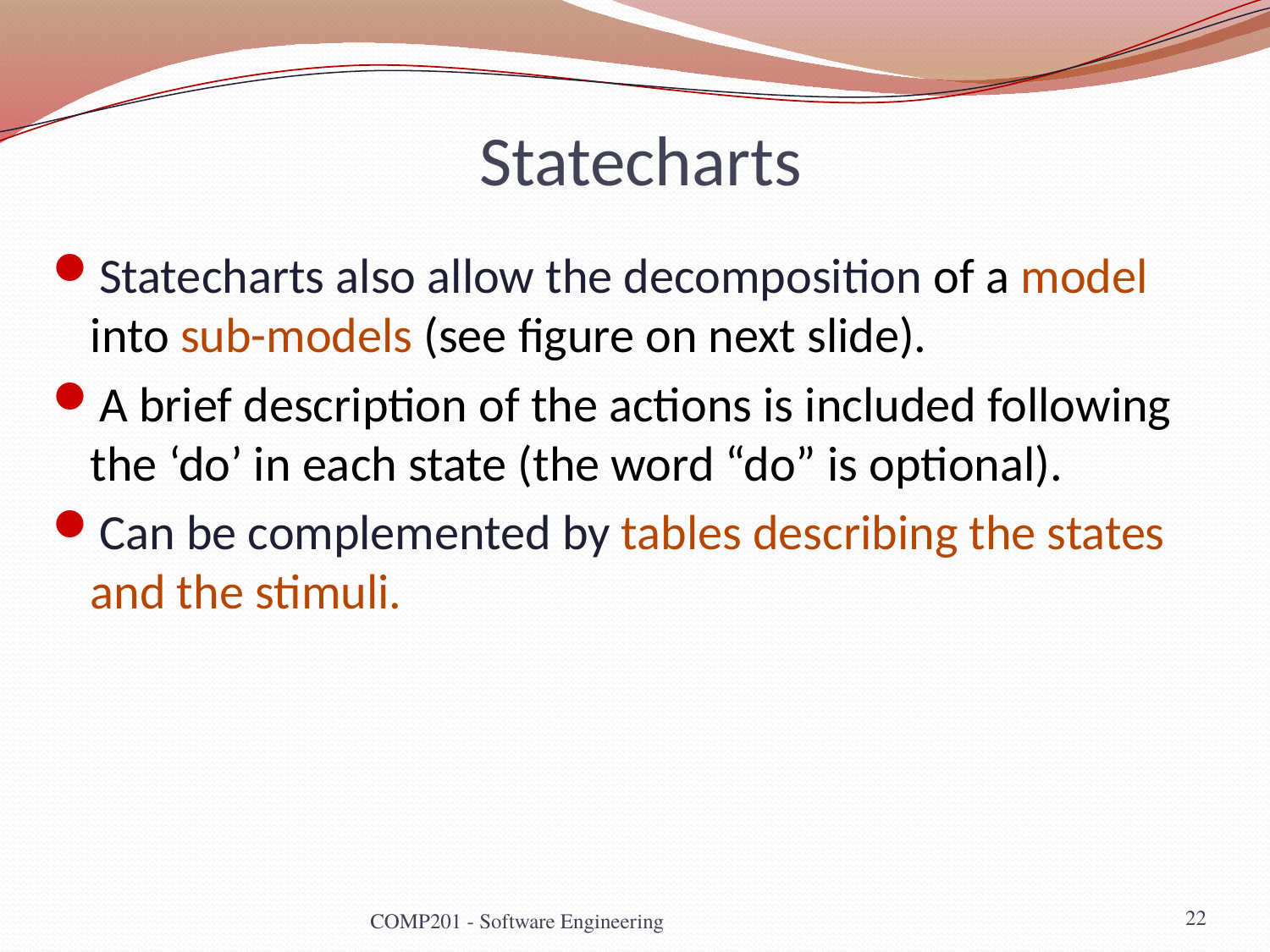

# Statecharts
Statecharts also allow the decomposition of a model into sub-models (see figure on next slide).
A brief description of the actions is included following the ‘do’ in each state (the word “do” is optional).
Can be complemented by tables describing the states and the stimuli.
COMP201 - Software Engineering
22